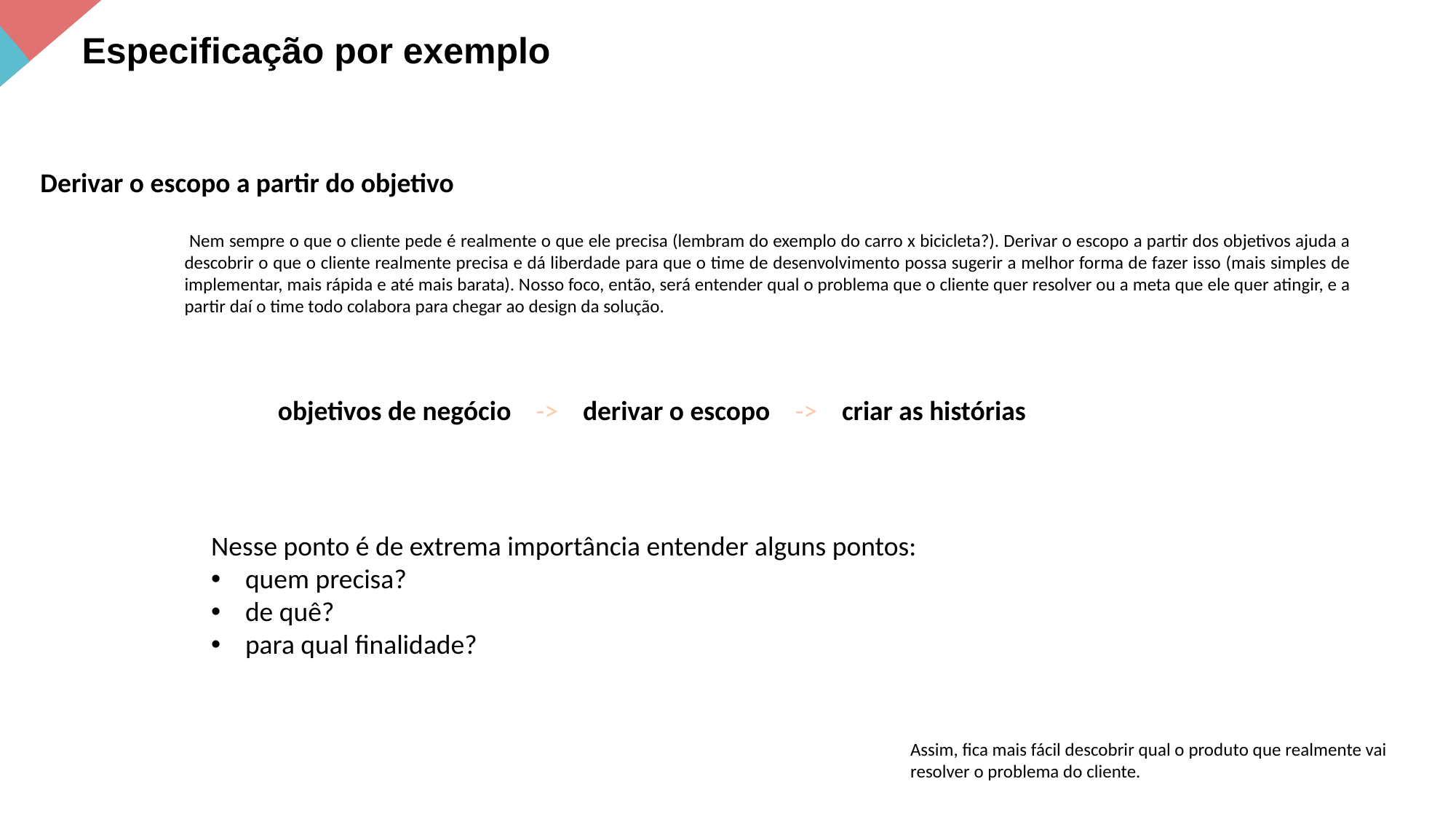

Especificação por exemplo
Derivar o escopo a partir do objetivo
 Nem sempre o que o cliente pede é realmente o que ele precisa (lembram do exemplo do carro x bicicleta?). Derivar o escopo a partir dos objetivos ajuda a descobrir o que o cliente realmente precisa e dá liberdade para que o time de desenvolvimento possa sugerir a melhor forma de fazer isso (mais simples de implementar, mais rápida e até mais barata). Nosso foco, então, será entender qual o problema que o cliente quer resolver ou a meta que ele quer atingir, e a partir daí o time todo colabora para chegar ao design da solução.
objetivos de negócio    ->    derivar o escopo    ->    criar as histórias
Nesse ponto é de extrema importância entender alguns pontos:
quem precisa?
de quê?
para qual finalidade?
Assim, fica mais fácil descobrir qual o produto que realmente vai resolver o problema do cliente.